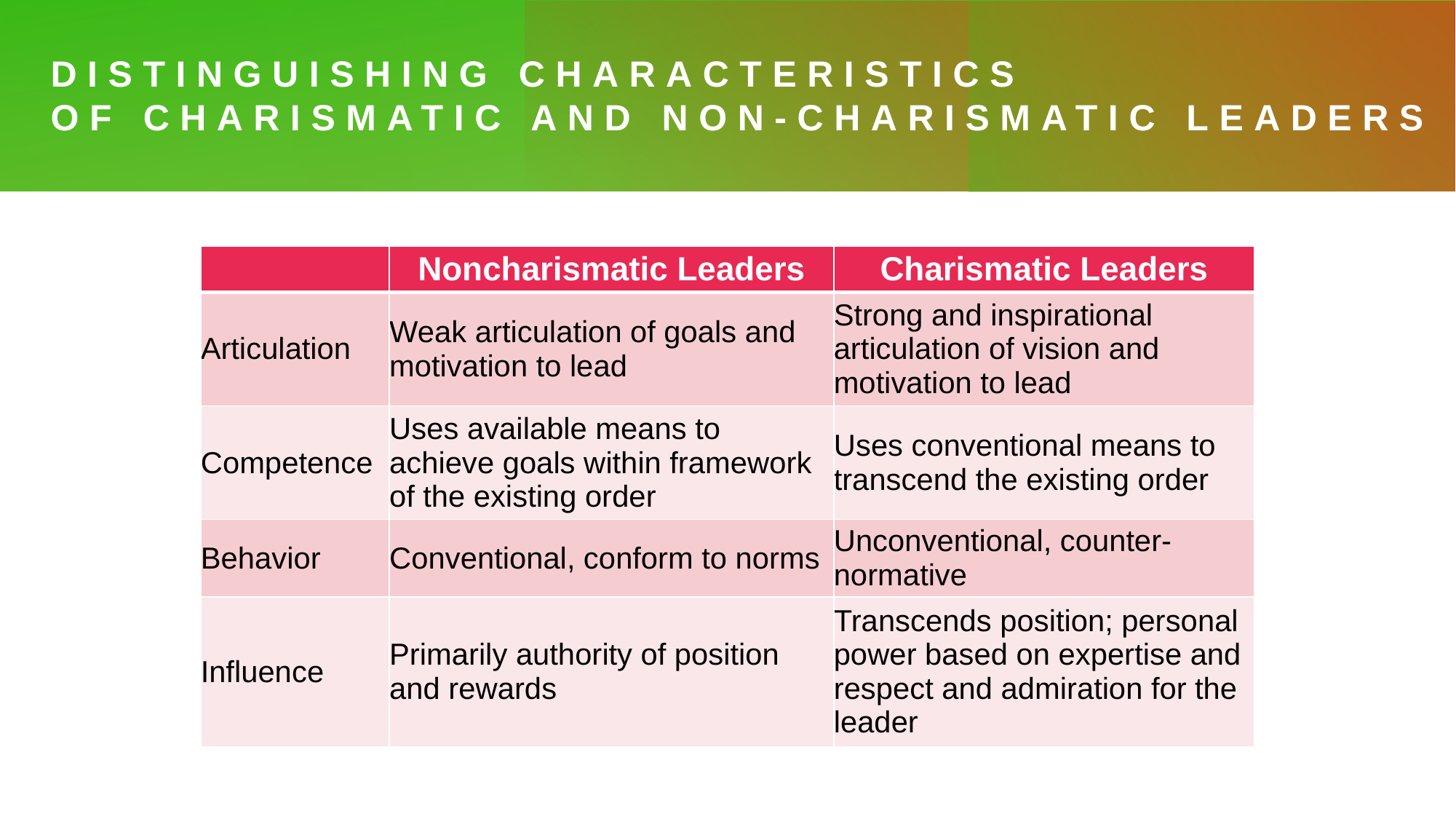

# DISTINGUISHING CHARACTERISTICS OF CHARISMATIC AND NON-CHARISMATIC LEADERS
|  | Noncharismatic Leaders | Charismatic Leaders |
| --- | --- | --- |
| Articulation | Weak articulation of goals and motivation to lead | Strong and inspirational articulation of vision and motivation to lead |
| Competence | Uses available means to achieve goals within framework of the existing order | Uses conventional means to transcend the existing order |
| Behavior | Conventional, conform to norms | Unconventional, counter-normative |
| Influence | Primarily authority of position and rewards | Transcends position; personal power based on expertise and respect and admiration for the leader |